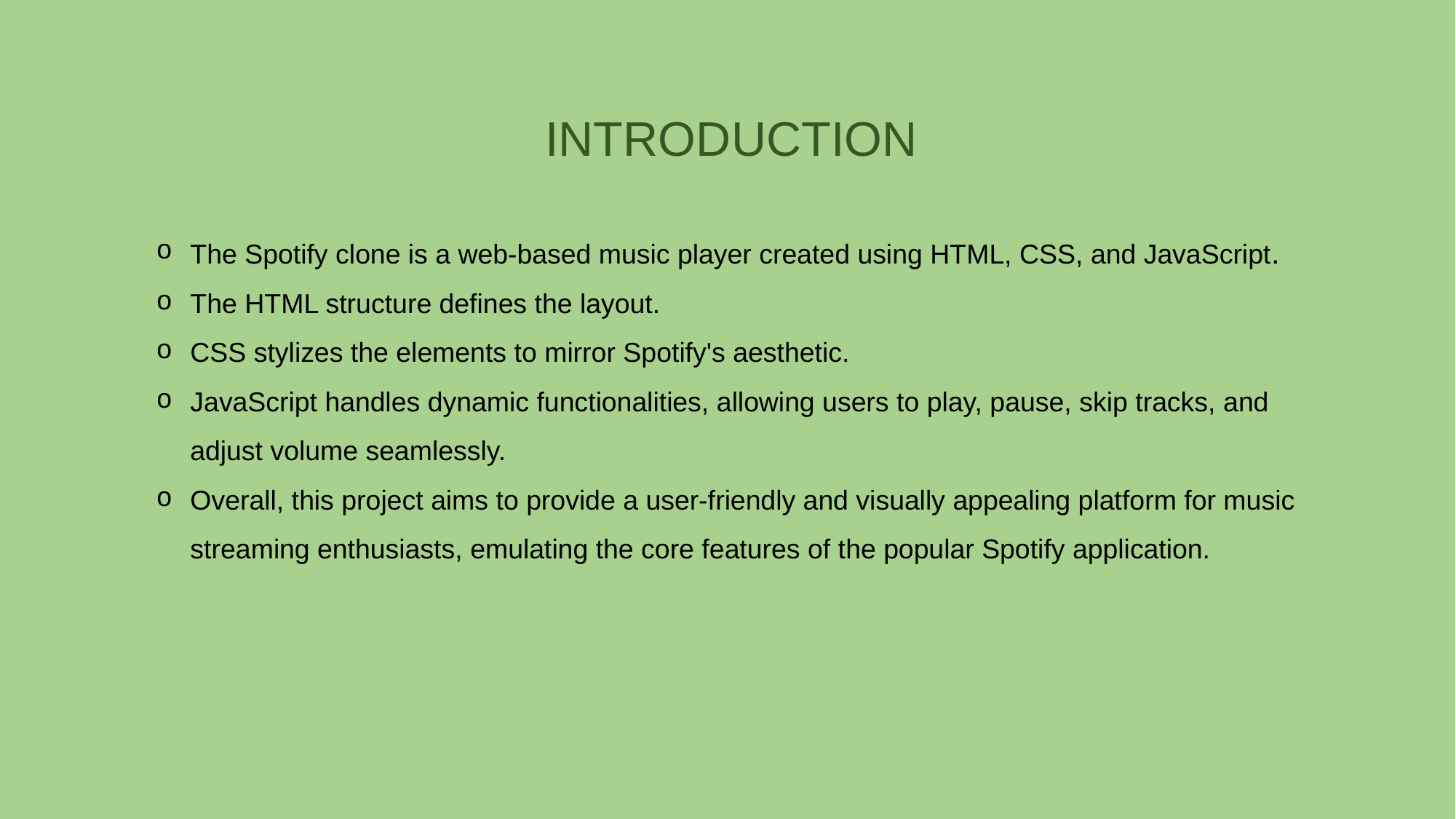

INTRODUCTION

The Spotify clone is a web-based music player created using HTML, CSS, and JavaScript.
The HTML structure defines the layout.
CSS stylizes the elements to mirror Spotify's aesthetic.
JavaScript handles dynamic functionalities, allowing users to play, pause, skip tracks, and adjust volume seamlessly.
Overall, this project aims to provide a user-friendly and visually appealing platform for music streaming enthusiasts, emulating the core features of the popular Spotify application.